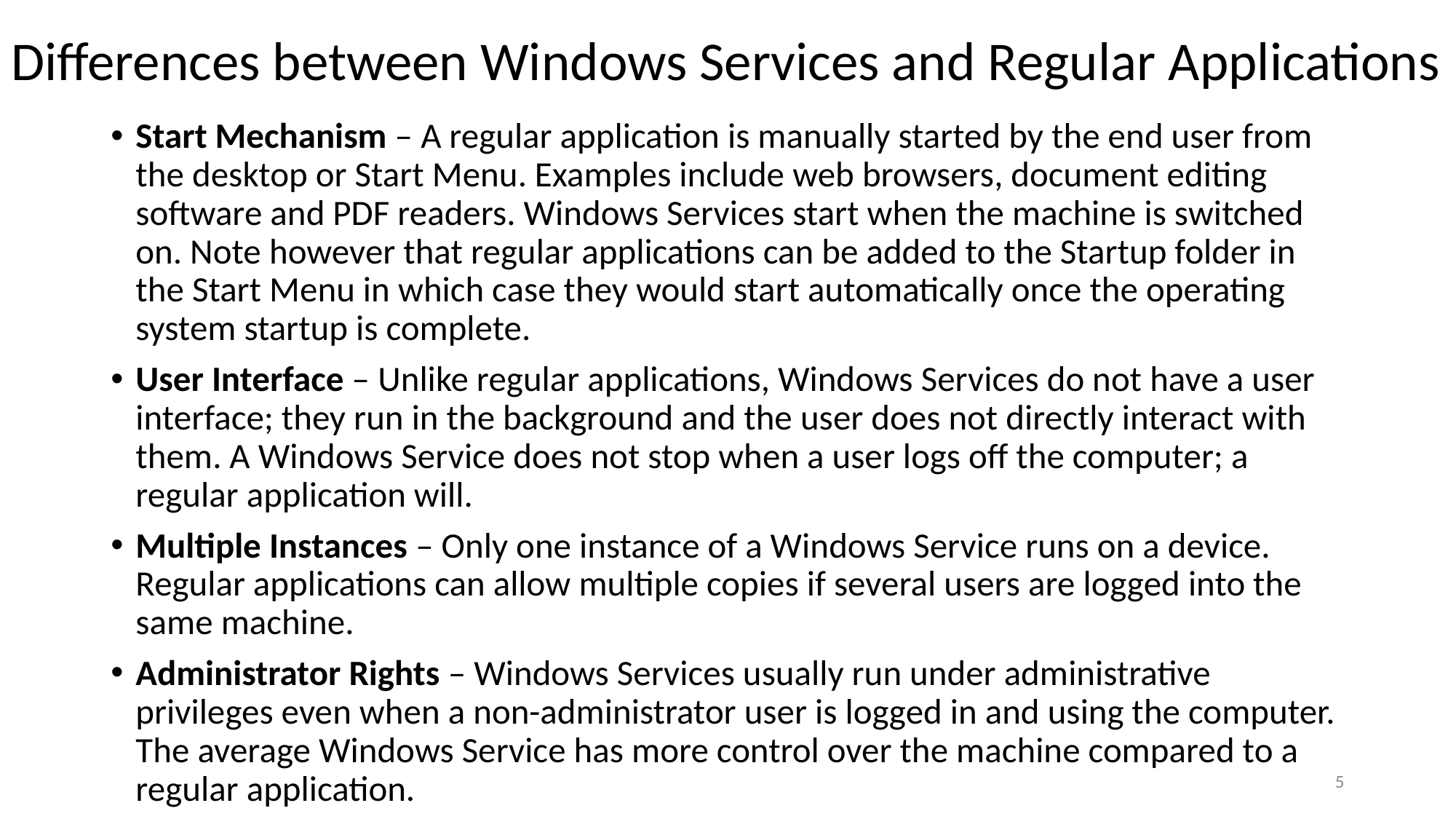

# Differences between Windows Services and Regular Applications
Start Mechanism – A regular application is manually started by the end user from the desktop or Start Menu. Examples include web browsers, document editing software and PDF readers. Windows Services start when the machine is switched on. Note however that regular applications can be added to the Startup folder in the Start Menu in which case they would start automatically once the operating system startup is complete.
User Interface – Unlike regular applications, Windows Services do not have a user interface; they run in the background and the user does not directly interact with them. A Windows Service does not stop when a user logs off the computer; a regular application will.
Multiple Instances – Only one instance of a Windows Service runs on a device. Regular applications can allow multiple copies if several users are logged into the same machine.
Administrator Rights – Windows Services usually run under administrative privileges even when a non-administrator user is logged in and using the computer. The average Windows Service has more control over the machine compared to a regular application.

5